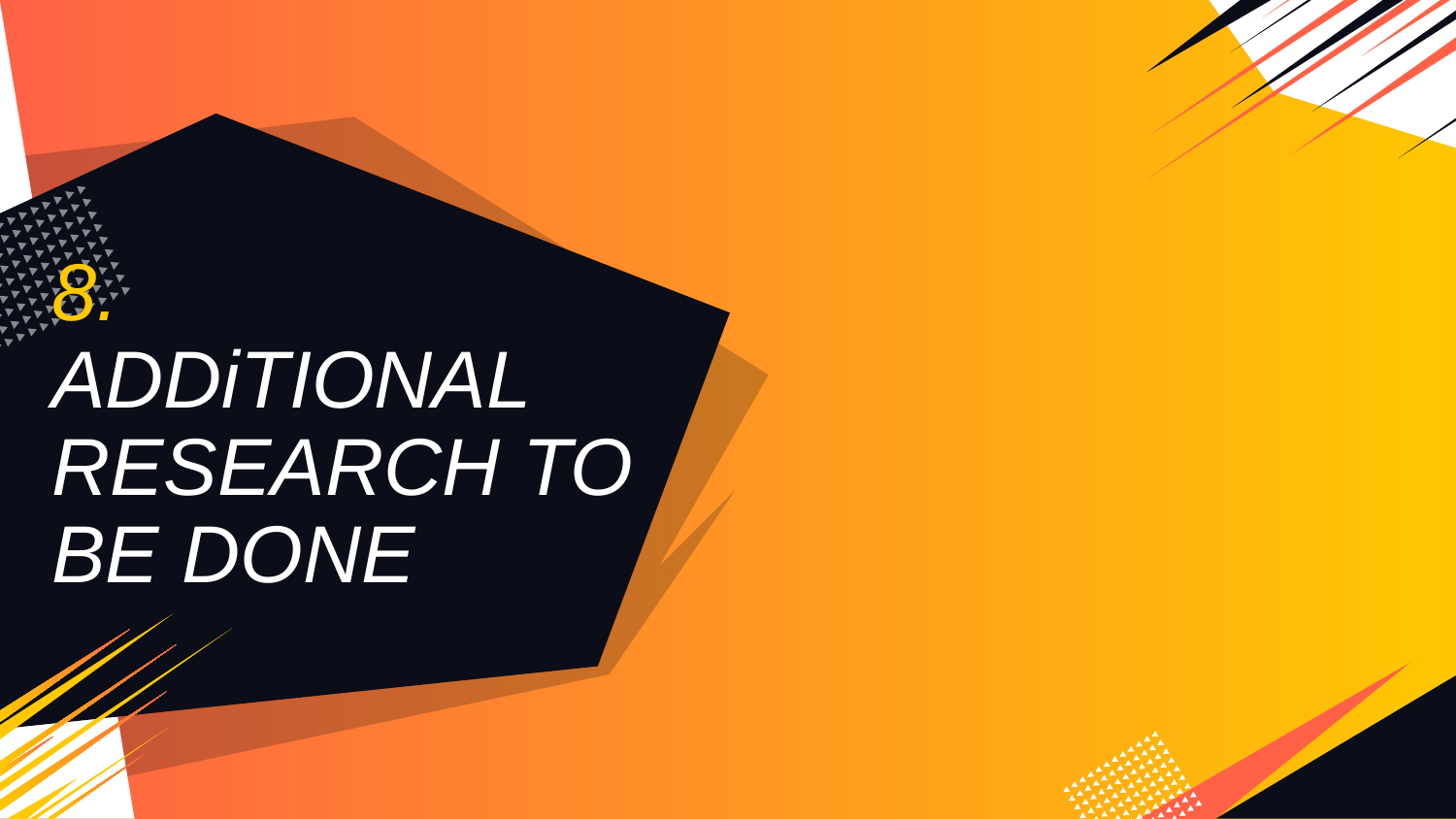

# 8. ADDiTIONAL RESEARCH TO BE DONE